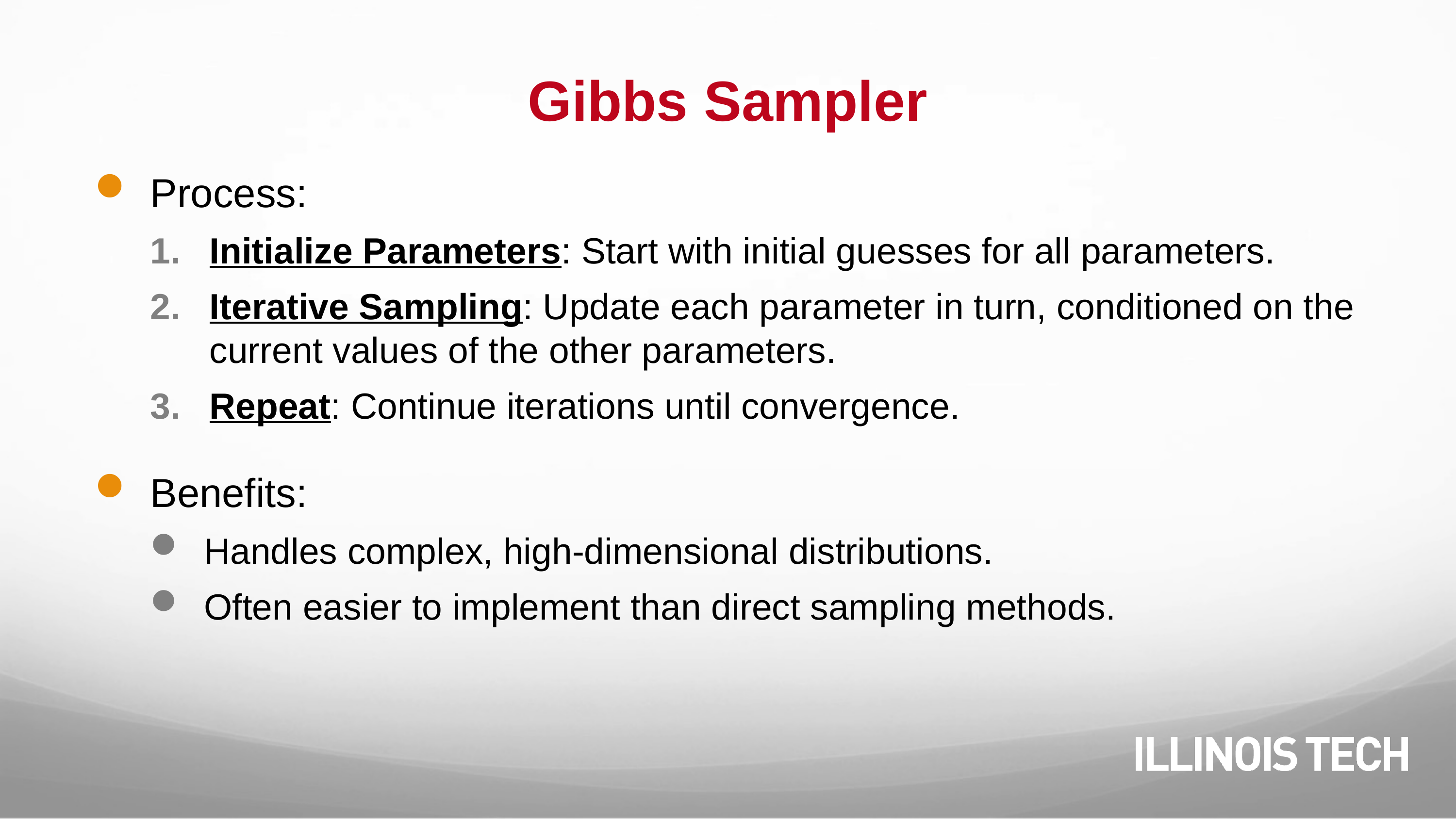

# Gibbs Sampler
Process:
Initialize Parameters: Start with initial guesses for all parameters.
Iterative Sampling: Update each parameter in turn, conditioned on the current values of the other parameters.
Repeat: Continue iterations until convergence.
Benefits:
Handles complex, high-dimensional distributions.
Often easier to implement than direct sampling methods.